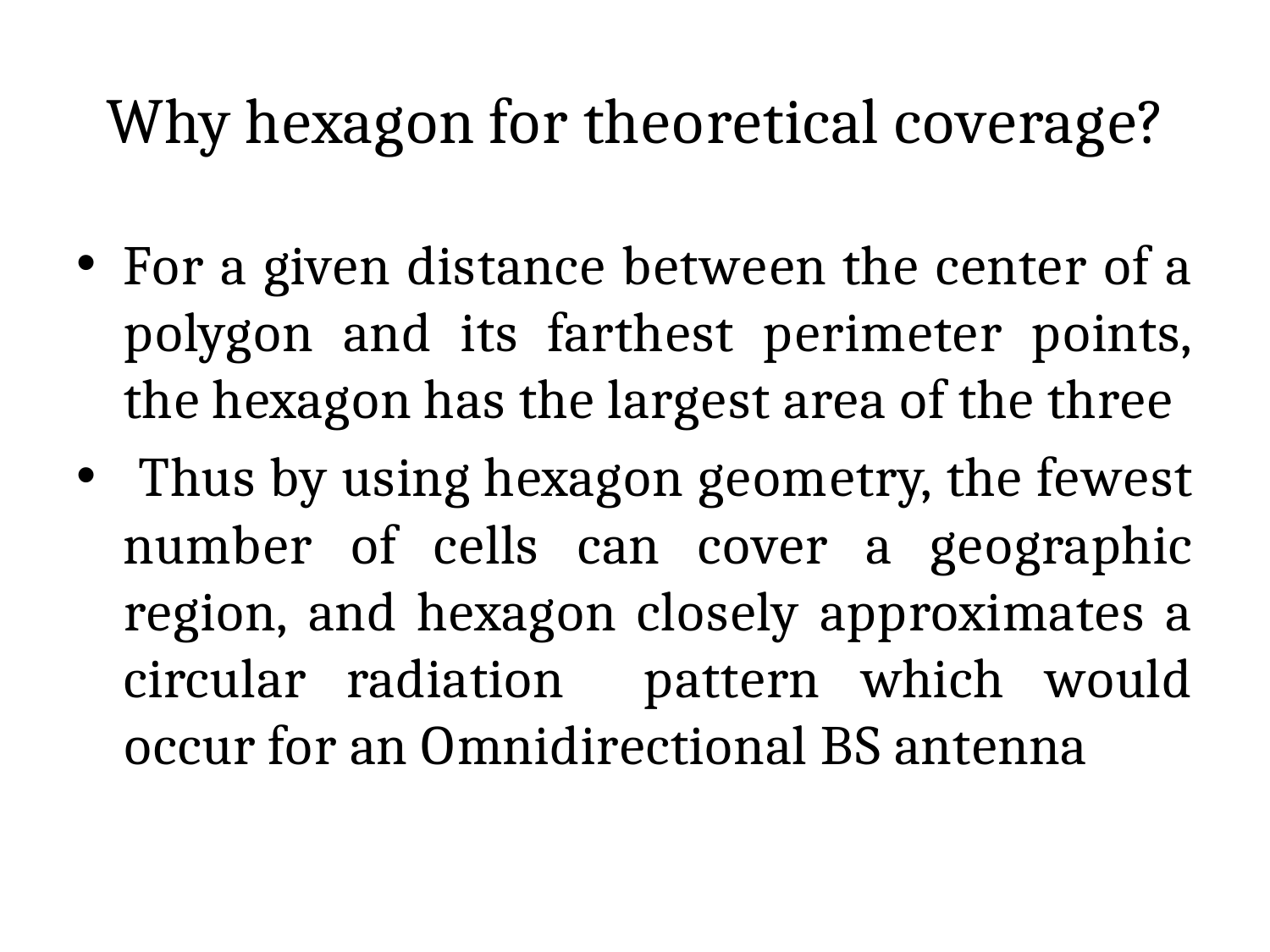

# Why hexagon for theoretical coverage?
For a given distance between the center of a polygon and its farthest perimeter points, the hexagon has the largest area of the three
 Thus by using hexagon geometry, the fewest number of cells can cover a geographic region, and hexagon closely approximates a circular radiation  pattern which would occur for an Omnidirectional BS antenna